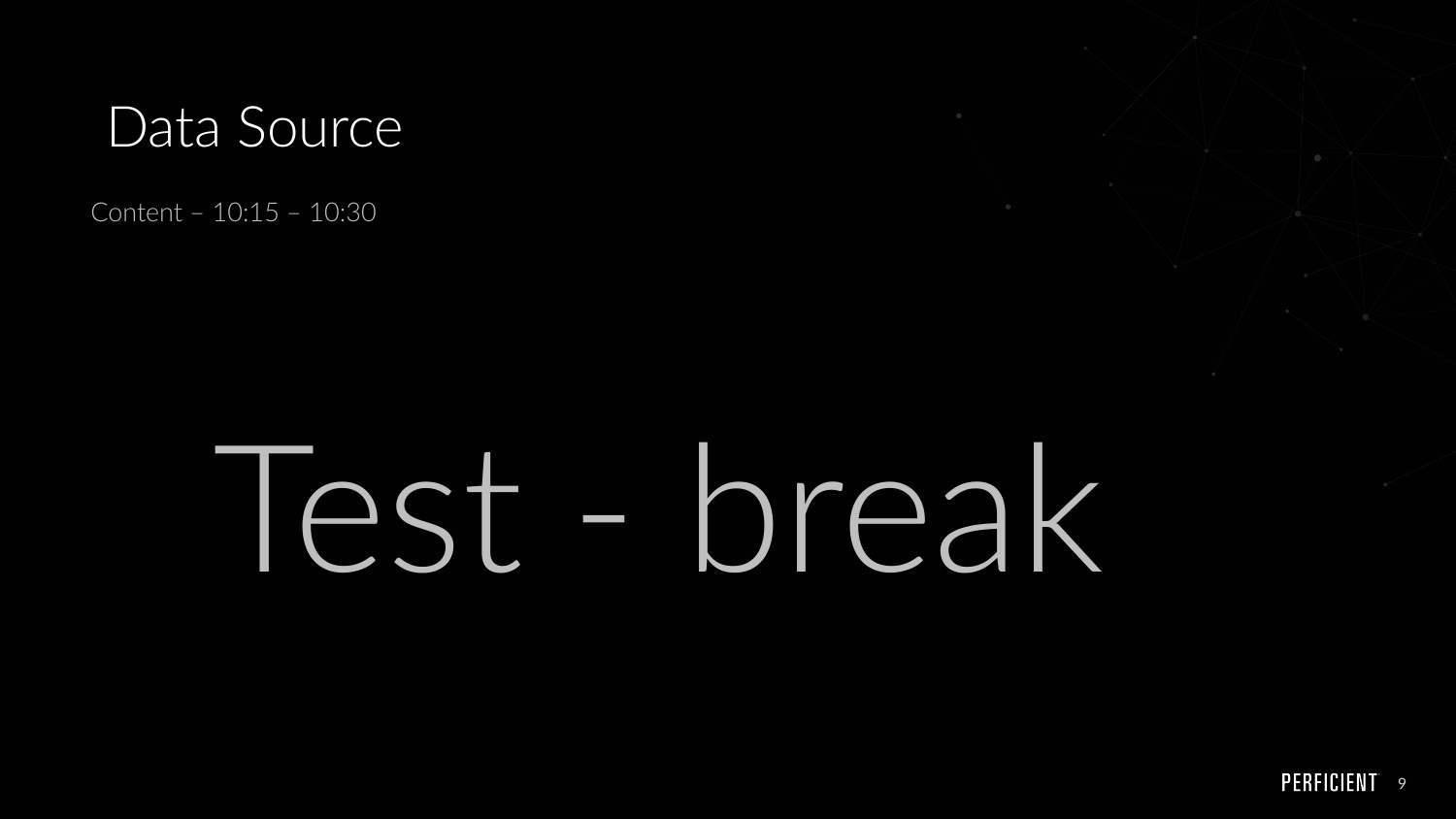

# Data Source
Content – 10:15 – 10:30

Test - break